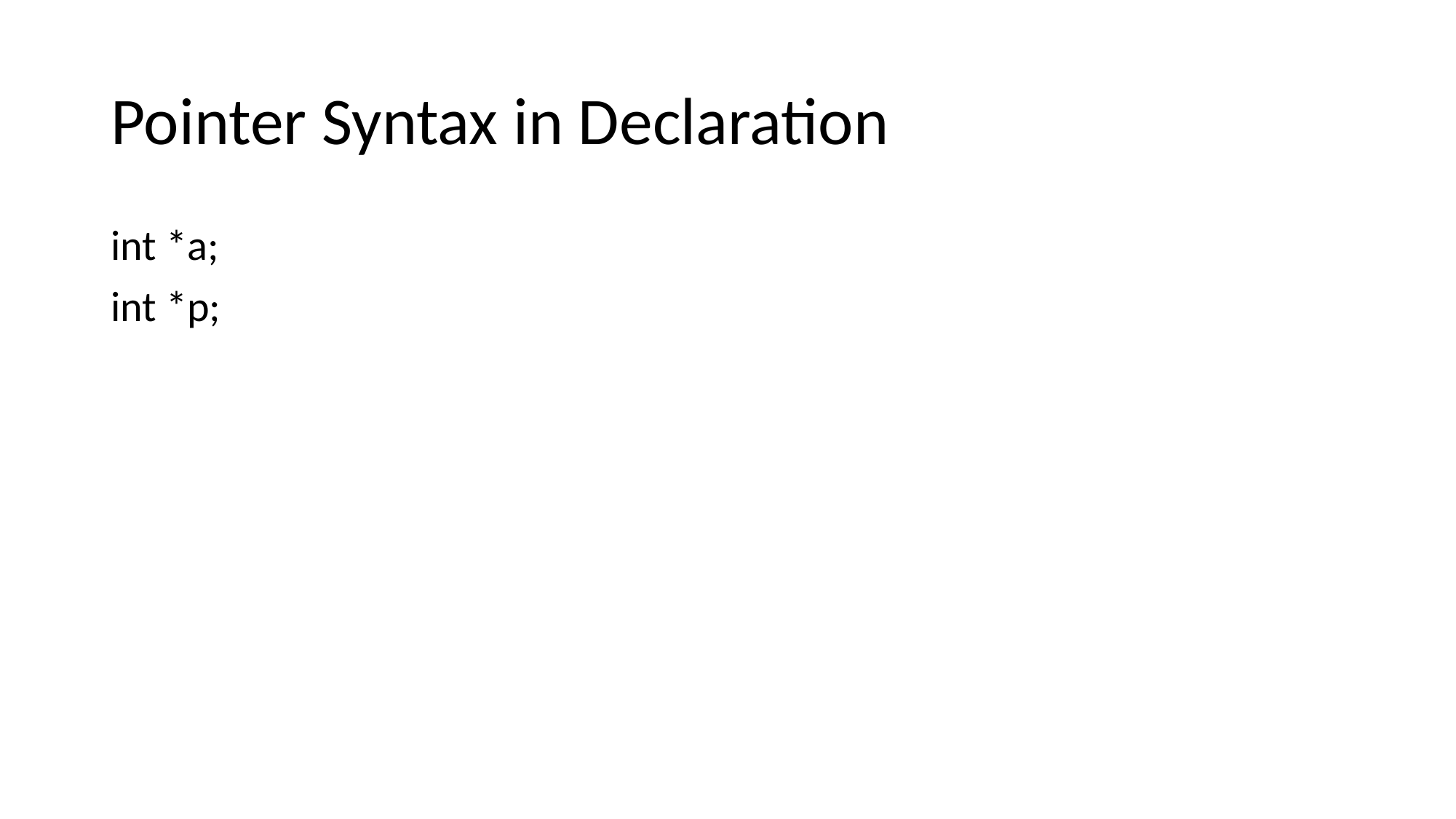

# Pointer Syntax in Declaration
int *a;
int *p;